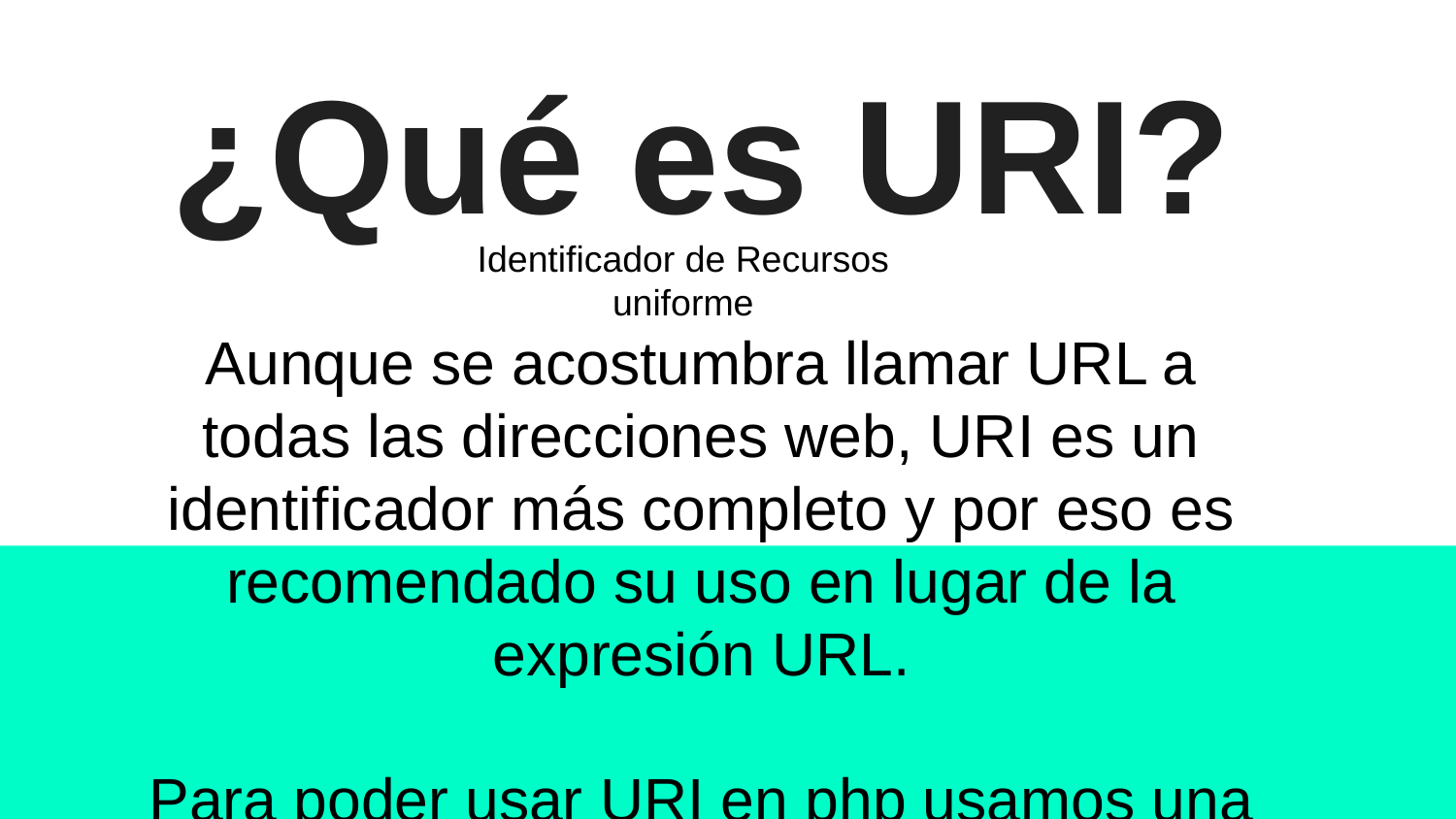

# ¿Qué es URI?
Identificador de Recursos uniforme
Aunque se acostumbra llamar URL a todas las direcciones web, URI es un identificador más completo y por eso es recomendado su uso en lugar de la expresión URL.

Para poder usar URI en php usamos una librería que se llama: curl.